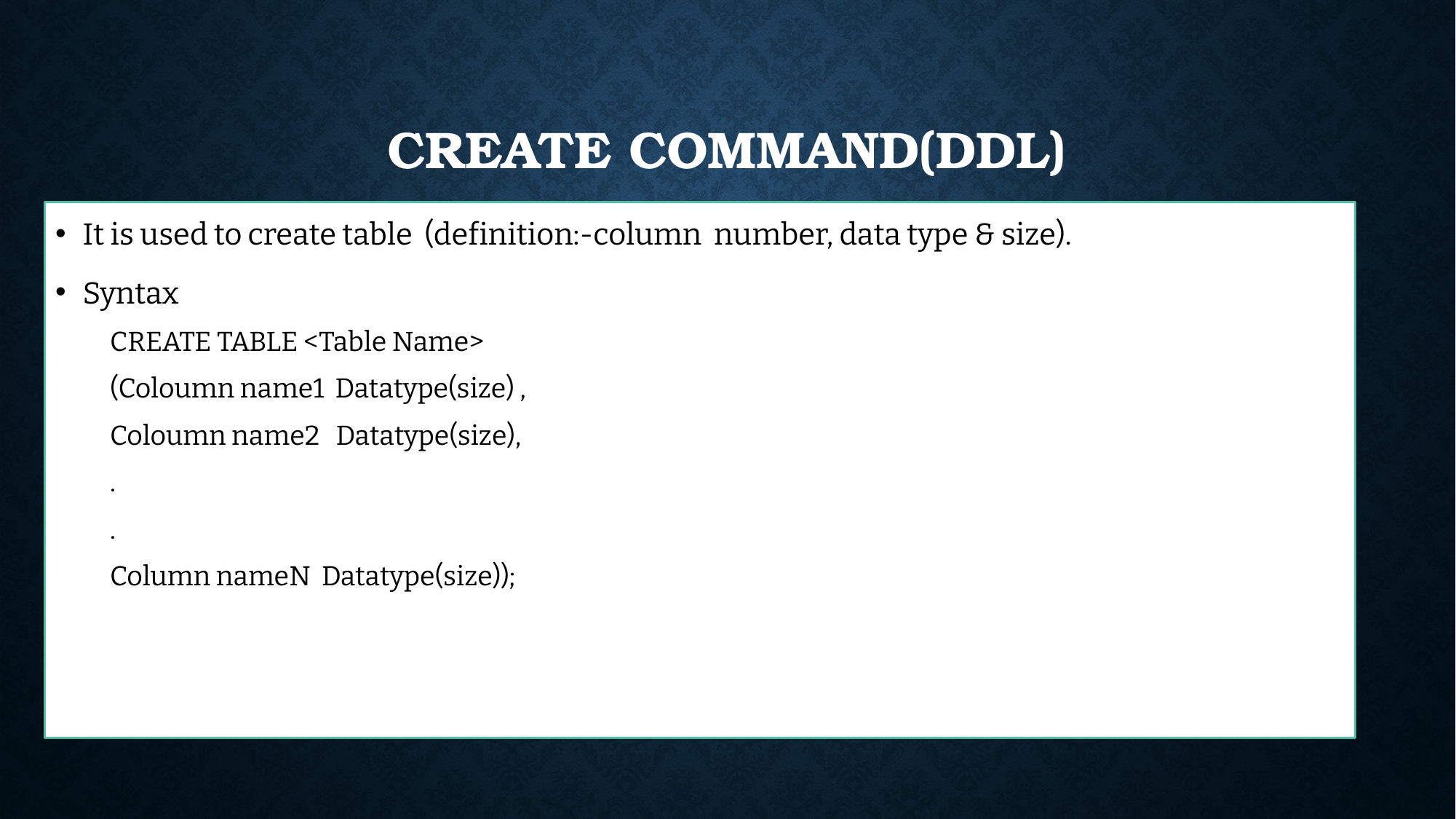

# Create Command(DDL)
It is used to create table  (definition:-column  number, data type & size).
Syntax
CREATE TABLE <Table Name>
(Coloumn name1  Datatype(size) ,
Coloumn name2   Datatype(size),
.
.
Column nameN  Datatype(size));